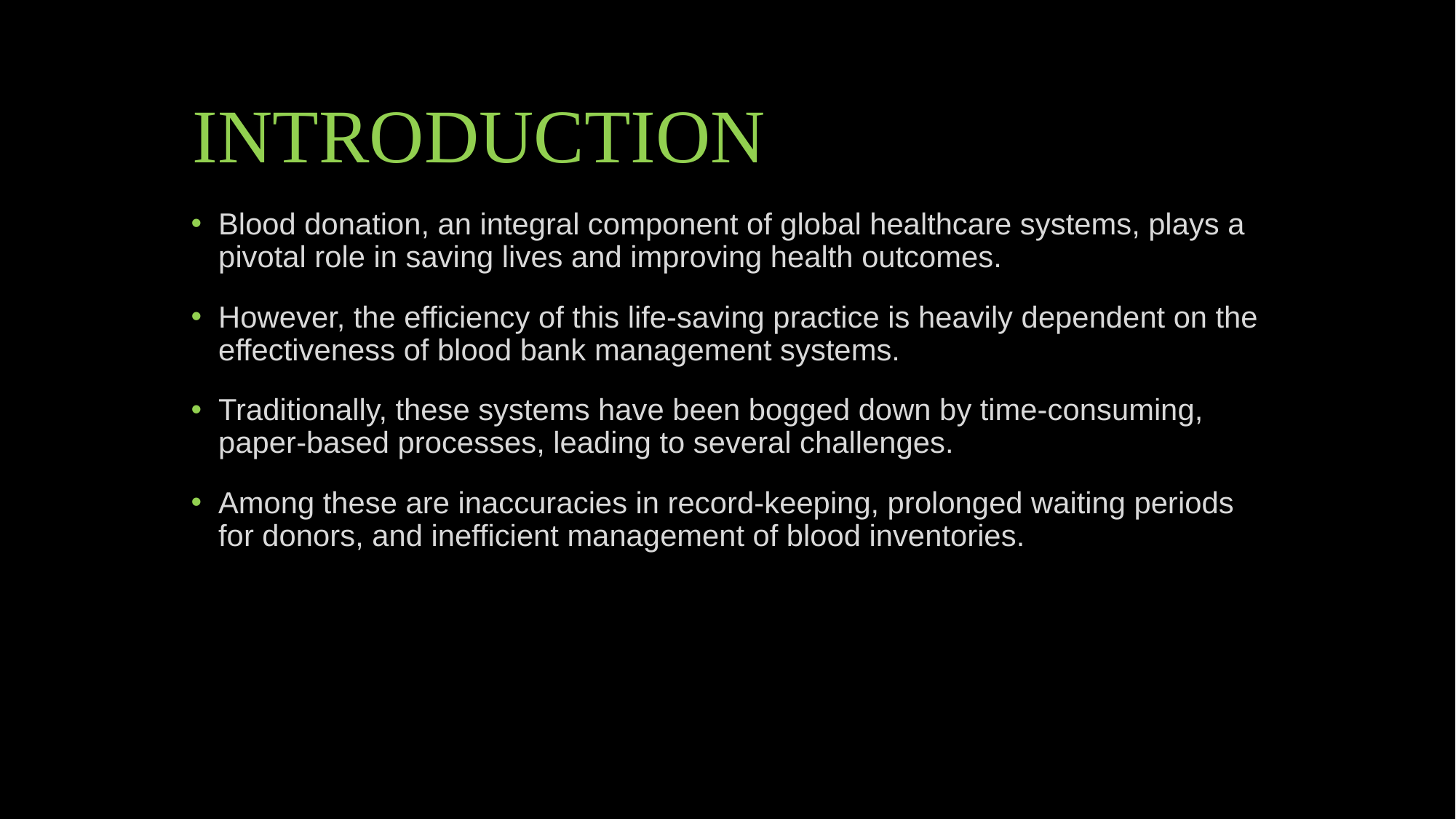

# INTRODUCTION
Blood donation, an integral component of global healthcare systems, plays a pivotal role in saving lives and improving health outcomes.
However, the efficiency of this life-saving practice is heavily dependent on the effectiveness of blood bank management systems.
Traditionally, these systems have been bogged down by time-consuming, paper-based processes, leading to several challenges.
Among these are inaccuracies in record-keeping, prolonged waiting periods for donors, and inefficient management of blood inventories.